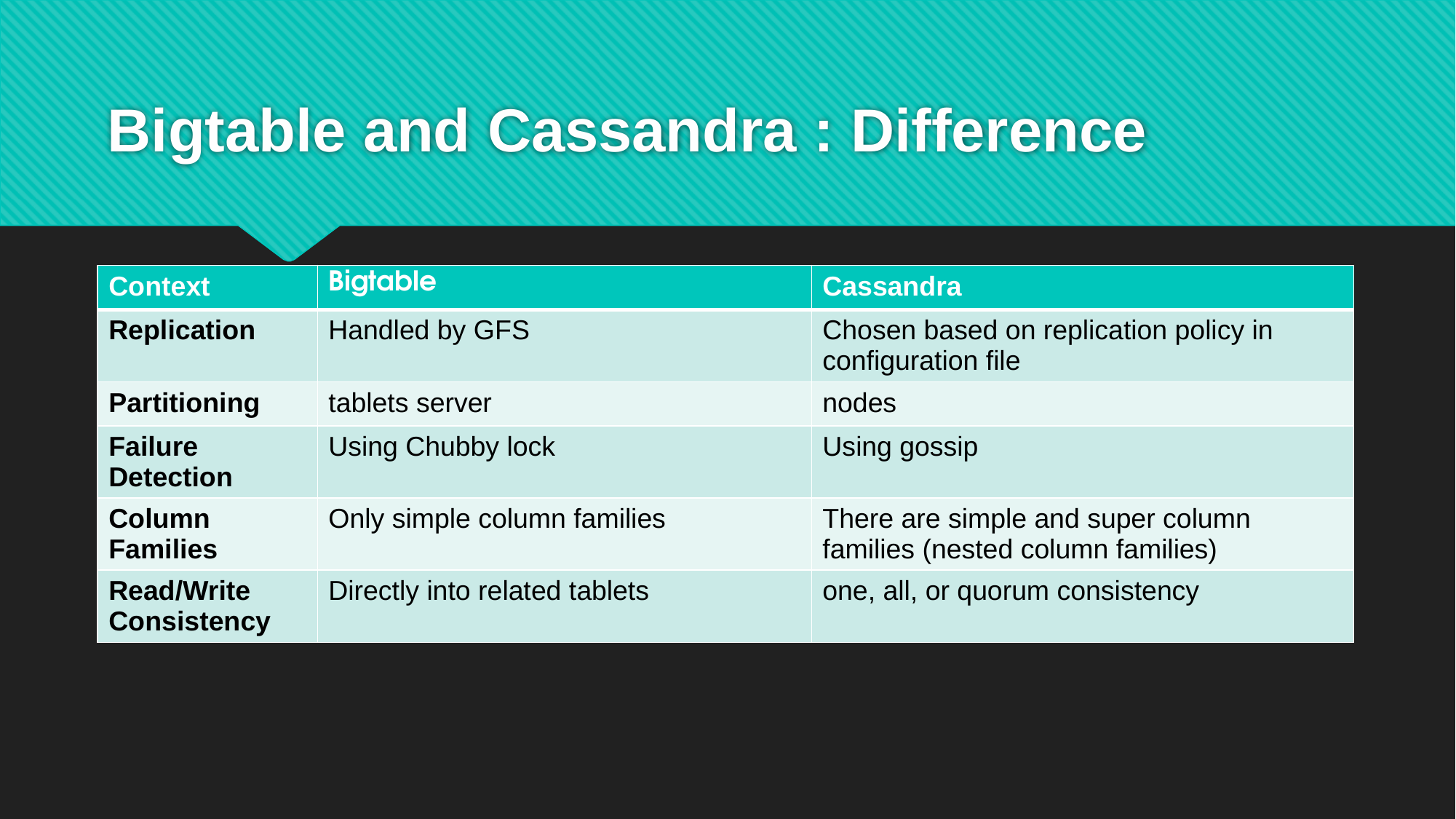

# Bigtable and Cassandra : Difference
| Context | Bigtable | Cassandra |
| --- | --- | --- |
| Replication | Handled by GFS | Chosen based on replication policy in configuration file |
| Partitioning | tablets server | nodes |
| Failure Detection | Using Chubby lock | Using gossip |
| Column Families | Only simple column families | There are simple and super column families (nested column families) |
| Read/Write Consistency | Directly into related tablets | one, all, or quorum consistency |